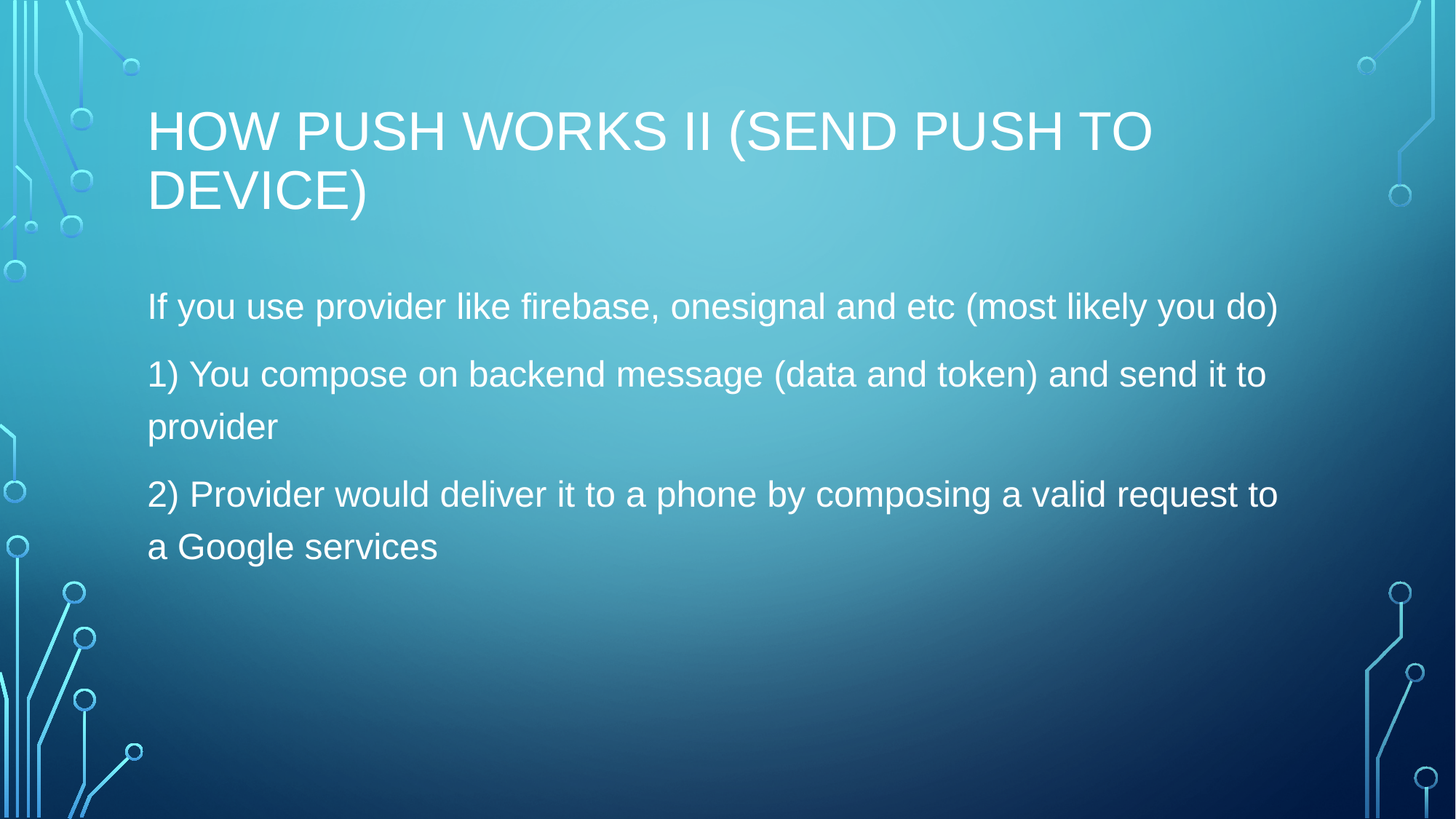

# How Push Works II (Send push to device)
If you use provider like firebase, onesignal and etc (most likely you do)
1) You compose on backend message (data and token) and send it to provider
2) Provider would deliver it to a phone by composing a valid request to a Google services